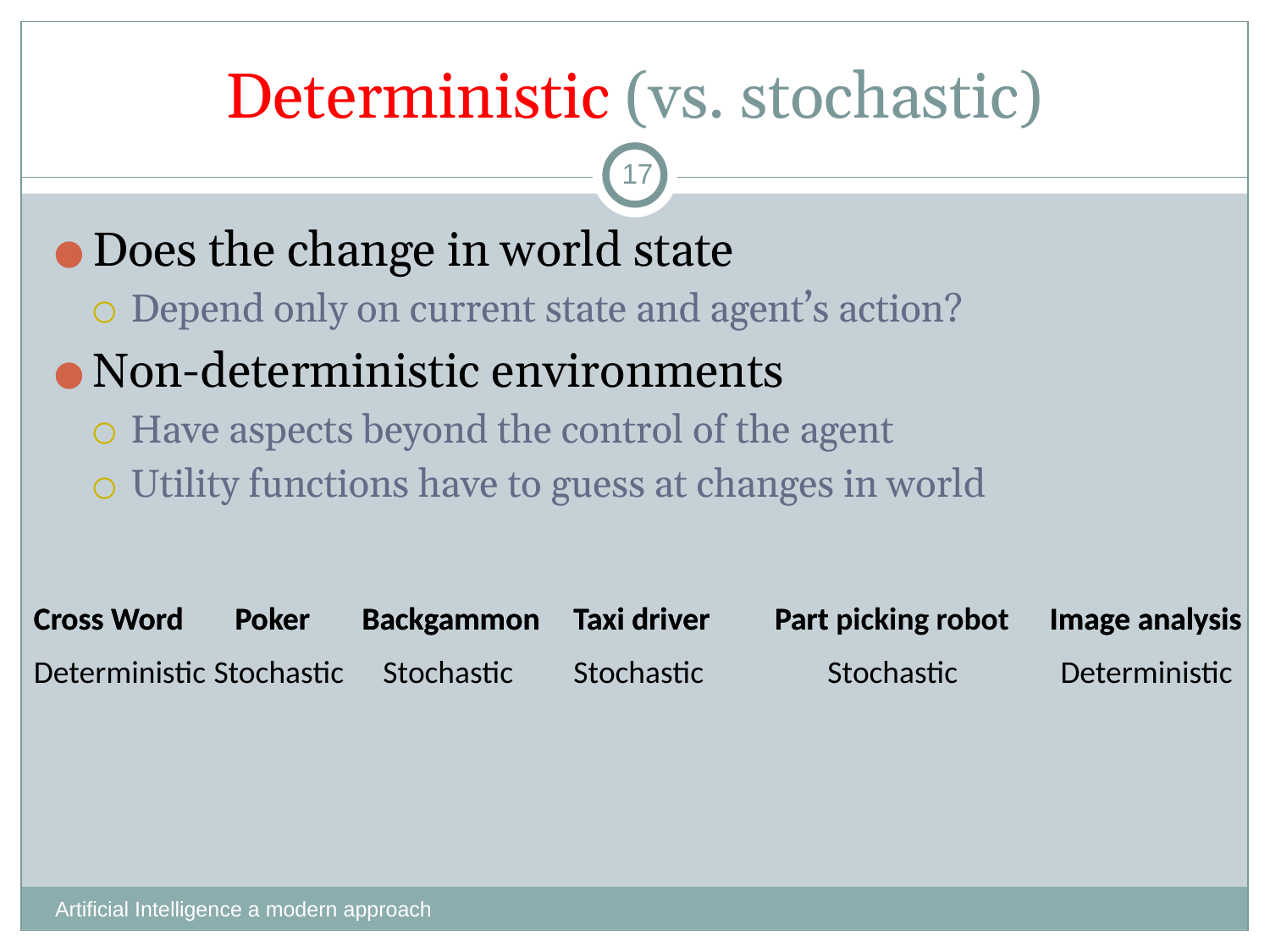

# Deterministic (vs. stochastic)
17
Does the change in world state
Depend only on current state and agent’s action?
Non-deterministic environments
Have aspects beyond the control of the agent
Utility functions have to guess at changes in world

Cross Word
Cross Word
Poker
Poker
Backgammon
Backgammon
Taxi driver
Taxi driver
Part picking robot
Part
Image analysis
Image analysis
Deterministic
Stochastic
Stochastic
Stochastic
Stochastic
Deterministic
Artificial Intelligence a modern approach